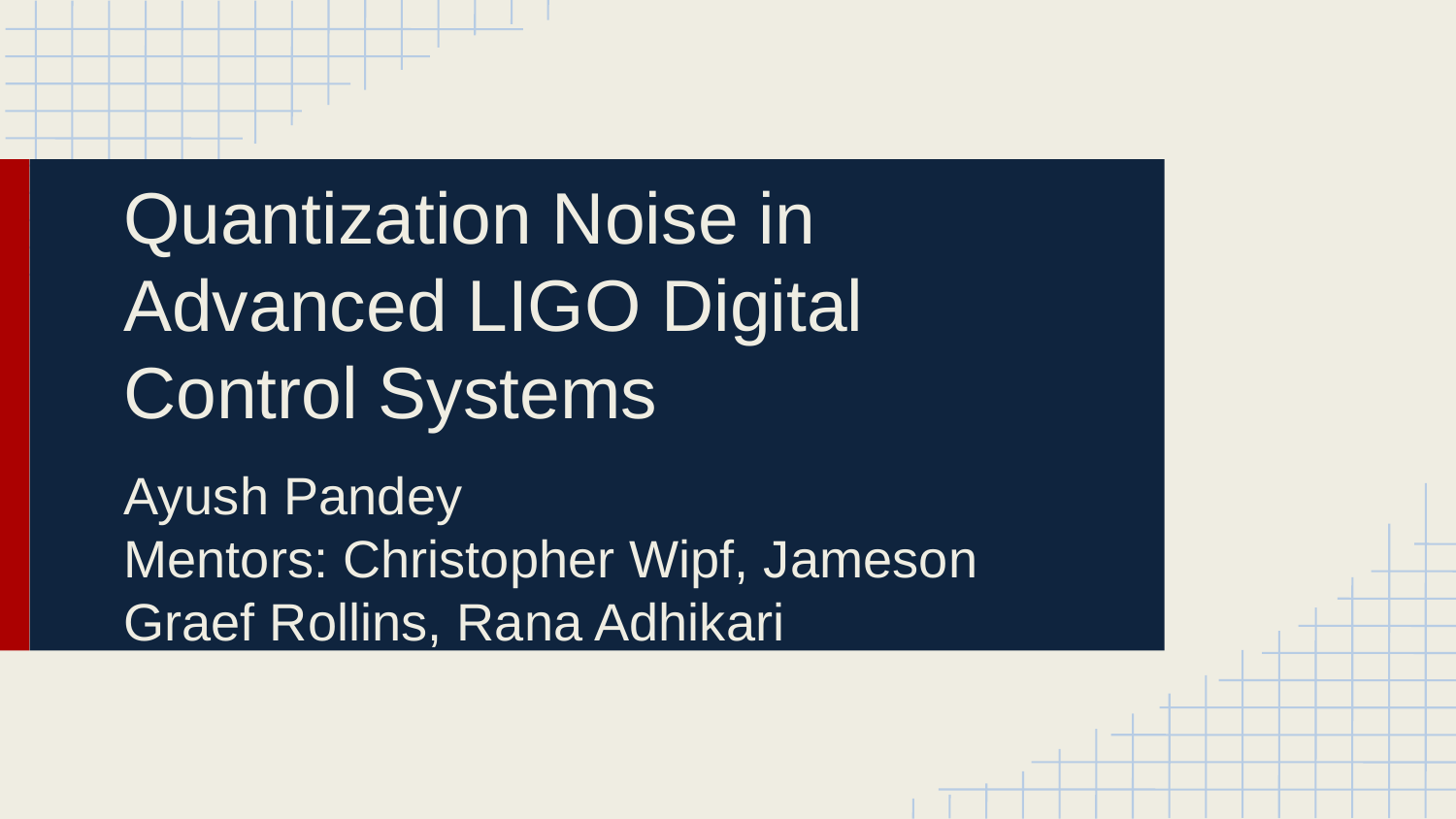

Quantization Noise in Advanced LIGO Digital Control Systems
Ayush Pandey
Mentors: Christopher Wipf, Jameson Graef Rollins, Rana Adhikari